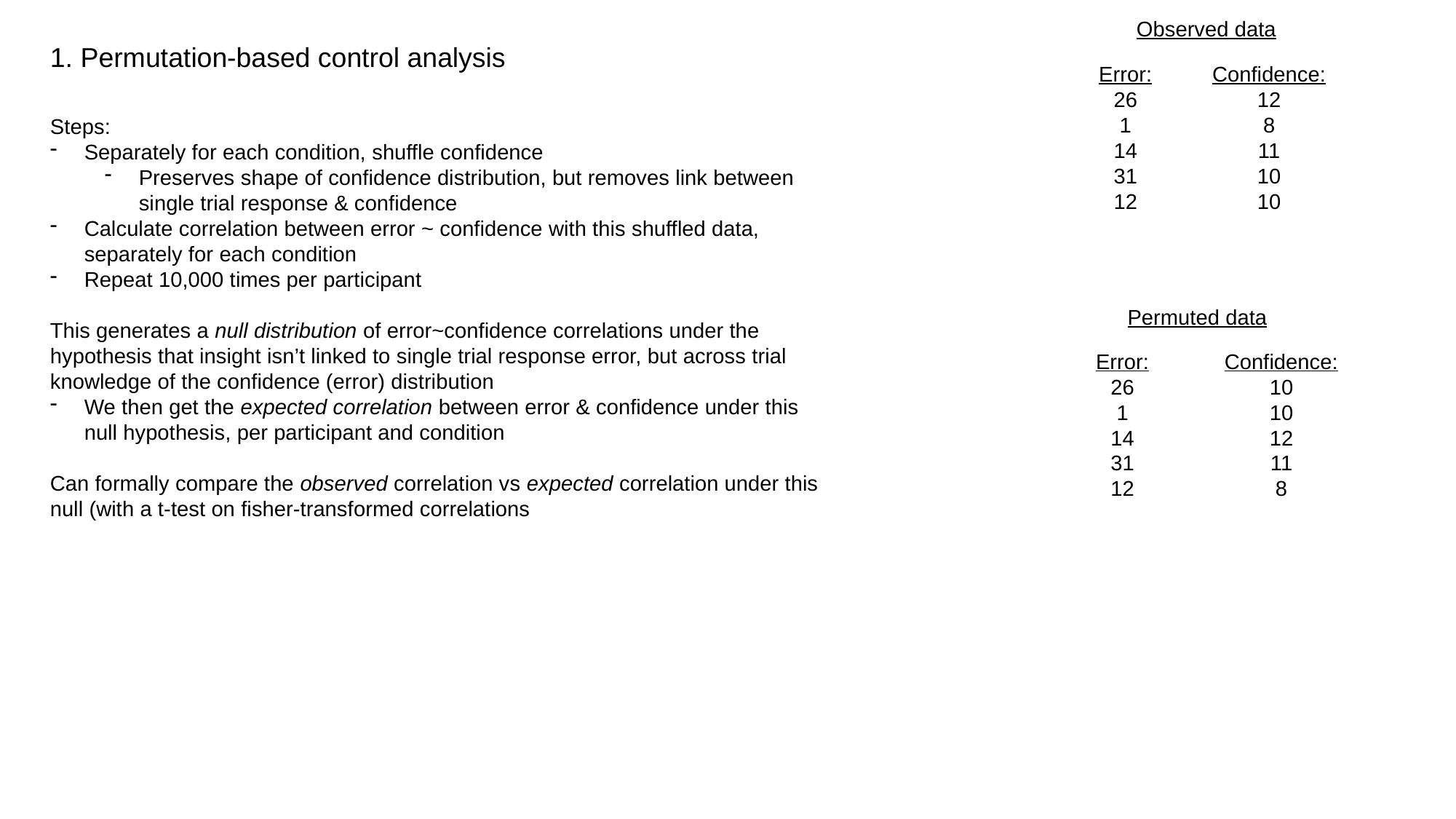

Observed data
1. Permutation-based control analysis
Error:
26
1
14
31
12
Confidence:
12
8
11
10
10
Steps:
Separately for each condition, shuffle confidence
Preserves shape of confidence distribution, but removes link between single trial response & confidence
Calculate correlation between error ~ confidence with this shuffled data, separately for each condition
Repeat 10,000 times per participant

This generates a null distribution of error~confidence correlations under the hypothesis that insight isn’t linked to single trial response error, but across trial knowledge of the confidence (error) distribution
We then get the expected correlation between error & confidence under this null hypothesis, per participant and condition

Can formally compare the observed correlation vs expected correlation under this null (with a t-test on fisher-transformed correlations
Permuted data
Error:
26
1
14
31
12
Confidence:
10
10
12
11
8